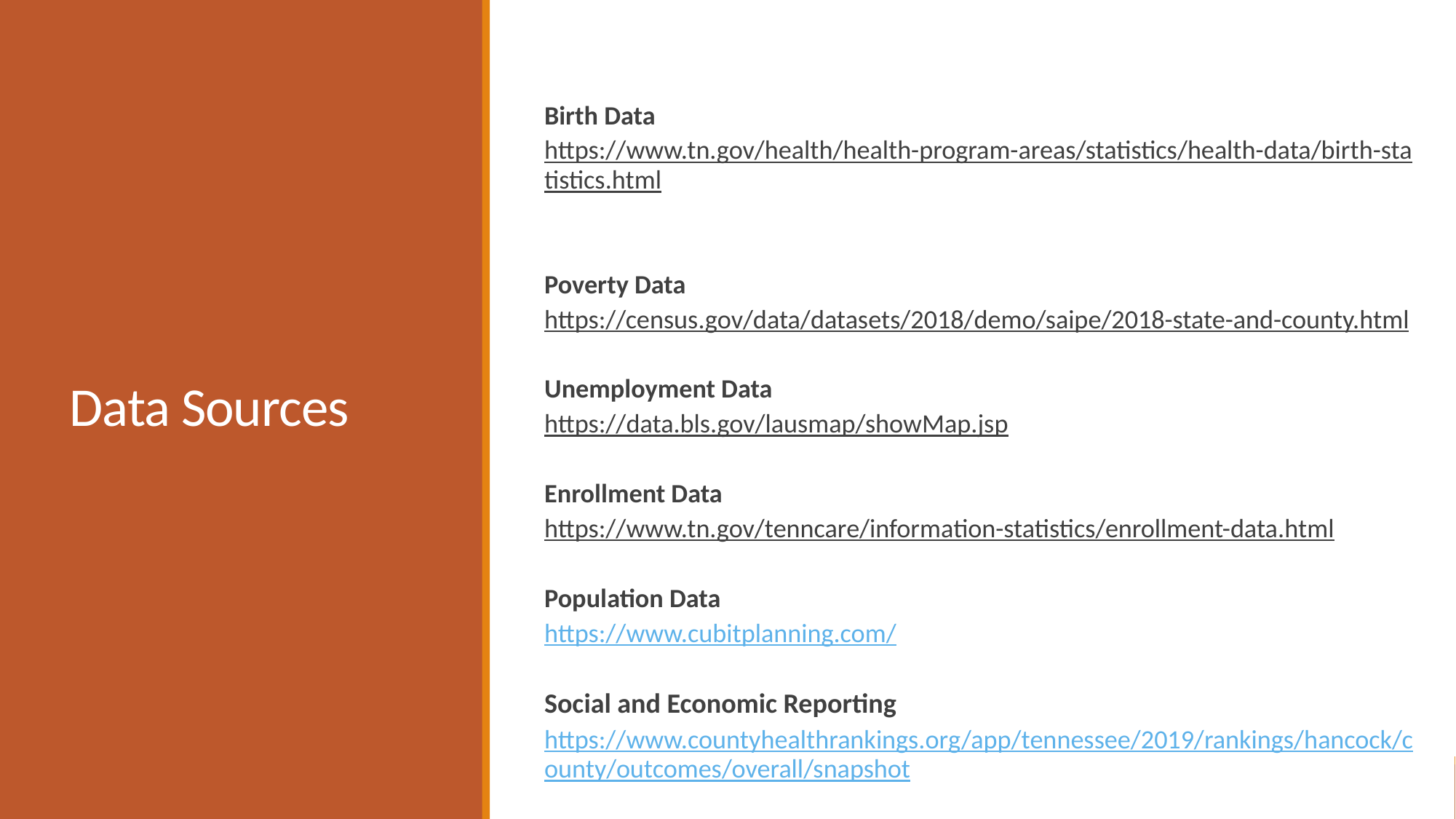

# Data Sources
Birth Data
https://www.tn.gov/health/health-program-areas/statistics/health-data/birth-statistics.html

Poverty Data
https://census.gov/data/datasets/2018/demo/saipe/2018-state-and-county.html

Unemployment Data
https://data.bls.gov/lausmap/showMap.jsp

Enrollment Data
https://www.tn.gov/tenncare/information-statistics/enrollment-data.html

Population Data
https://www.cubitplanning.com/

Social and Economic Reporting
https://www.countyhealthrankings.org/app/tennessee/2019/rankings/hancock/county/outcomes/overall/snapshot